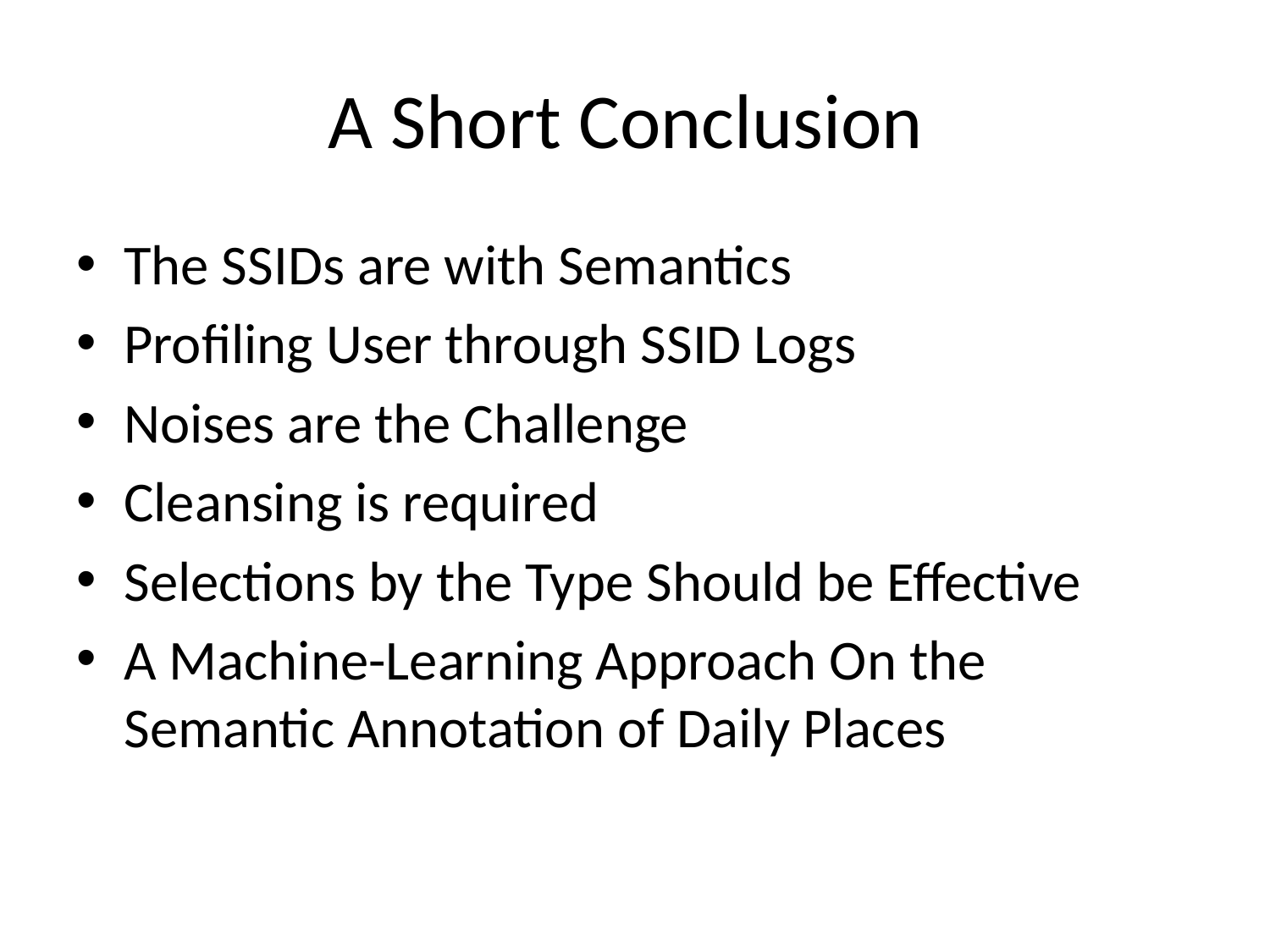

# A Short Conclusion
The SSIDs are with Semantics
Profiling User through SSID Logs
Noises are the Challenge
Cleansing is required
Selections by the Type Should be Effective
A Machine-Learning Approach On the Semantic Annotation of Daily Places